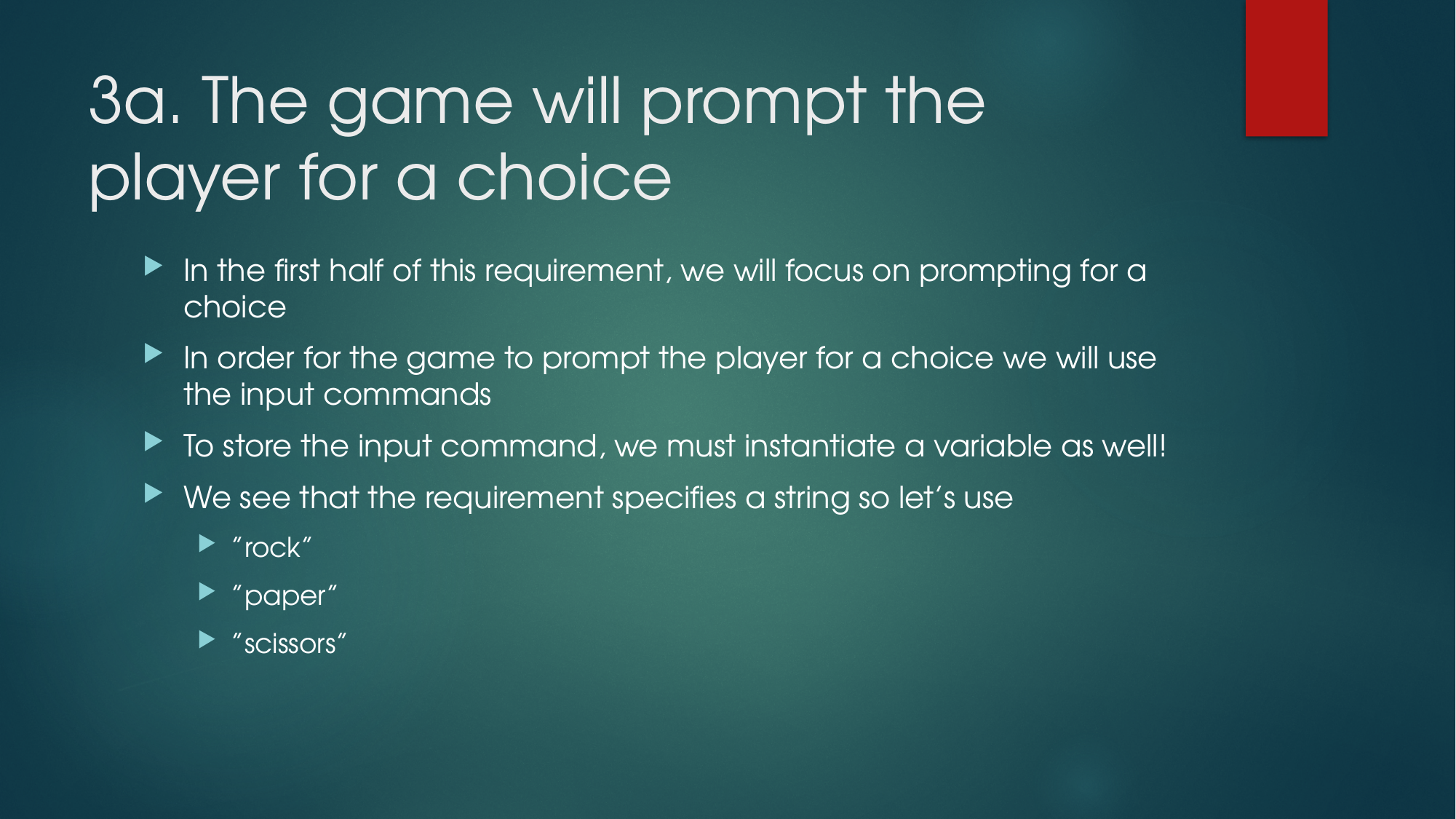

# 3a. The game will prompt the player for a choice
In the first half of this requirement, we will focus on prompting for a choice
In order for the game to prompt the player for a choice we will use the input commands
To store the input command, we must instantiate a variable as well!
We see that the requirement specifies a string so let’s use
”rock”
”paper”
”scissors”